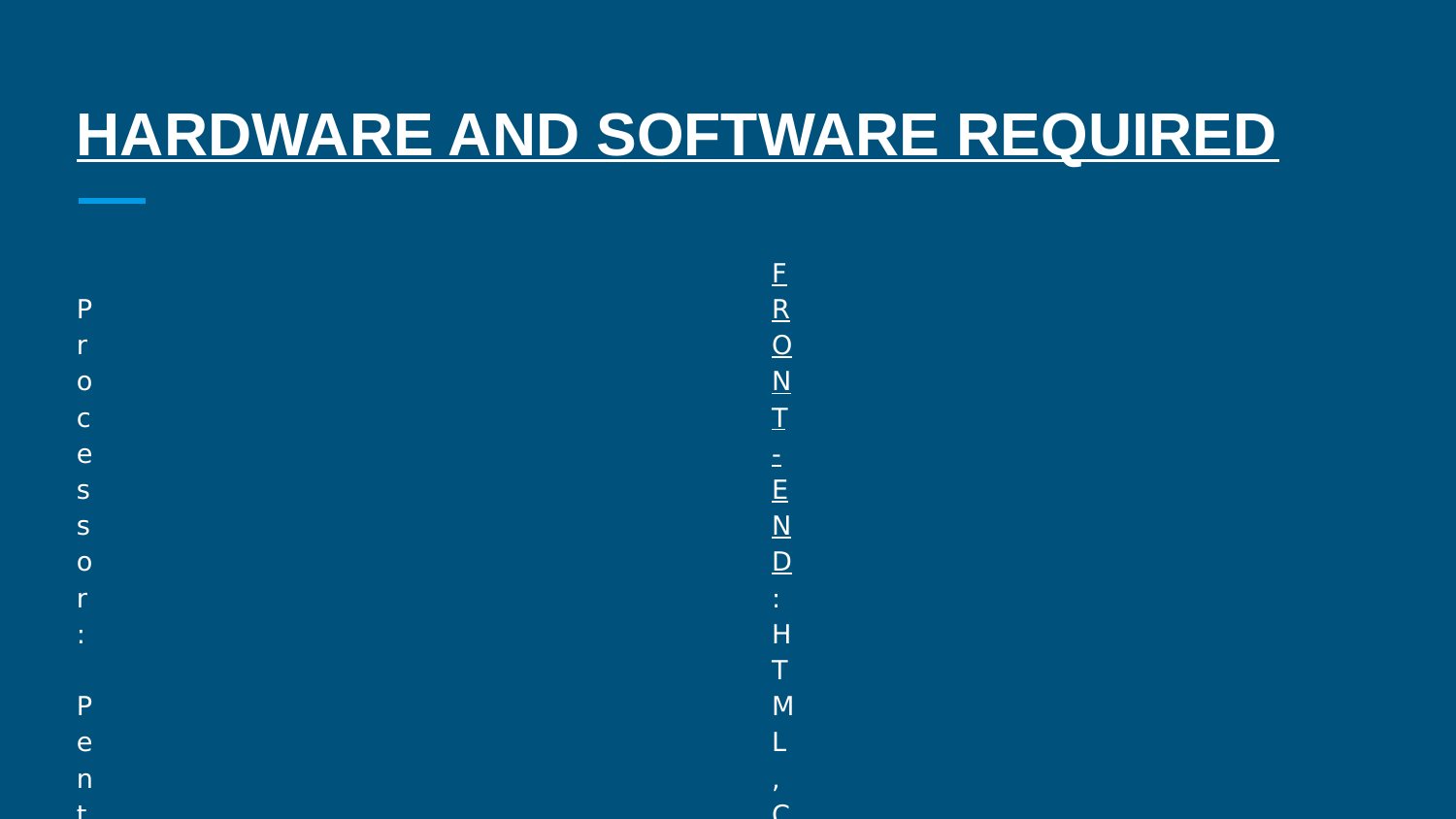

# HARDWARE AND SOFTWARE REQUIRED
 Processor: Pentium(R) Dual-core CPU or Higher
• Hard Disk: Minimum 40 GB
• Ram: 512MB or Higher
Platforms: JAVA GUI swing, MySQL

FRONT-END:HTML,CSS,JavaScript, JQuery
 BACK-END: PHP
  DATABASE: MySQL and PHPMyAdmin
IDE’s: Netbeans, Eclipse, MySQL- Command Line Interface